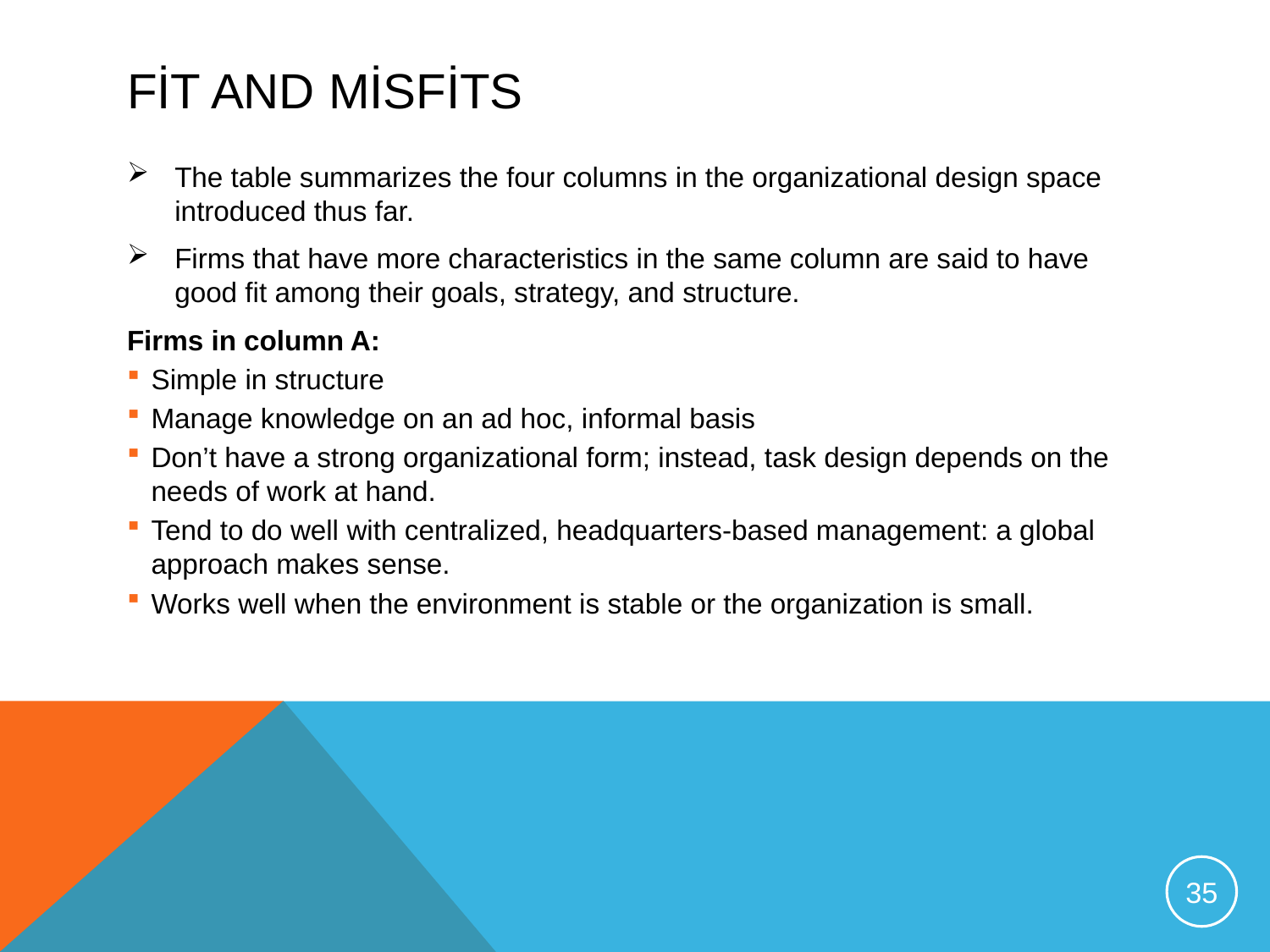

# Fit and misfits
The table summarizes the four columns in the organizational design space introduced thus far.
Firms that have more characteristics in the same column are said to have good fit among their goals, strategy, and structure.
Firms in column A:
Simple in structure
Manage knowledge on an ad hoc, informal basis
Don’t have a strong organizational form; instead, task design depends on the needs of work at hand.
Tend to do well with centralized, headquarters-based management: a global approach makes sense.
Works well when the environment is stable or the organization is small.

35